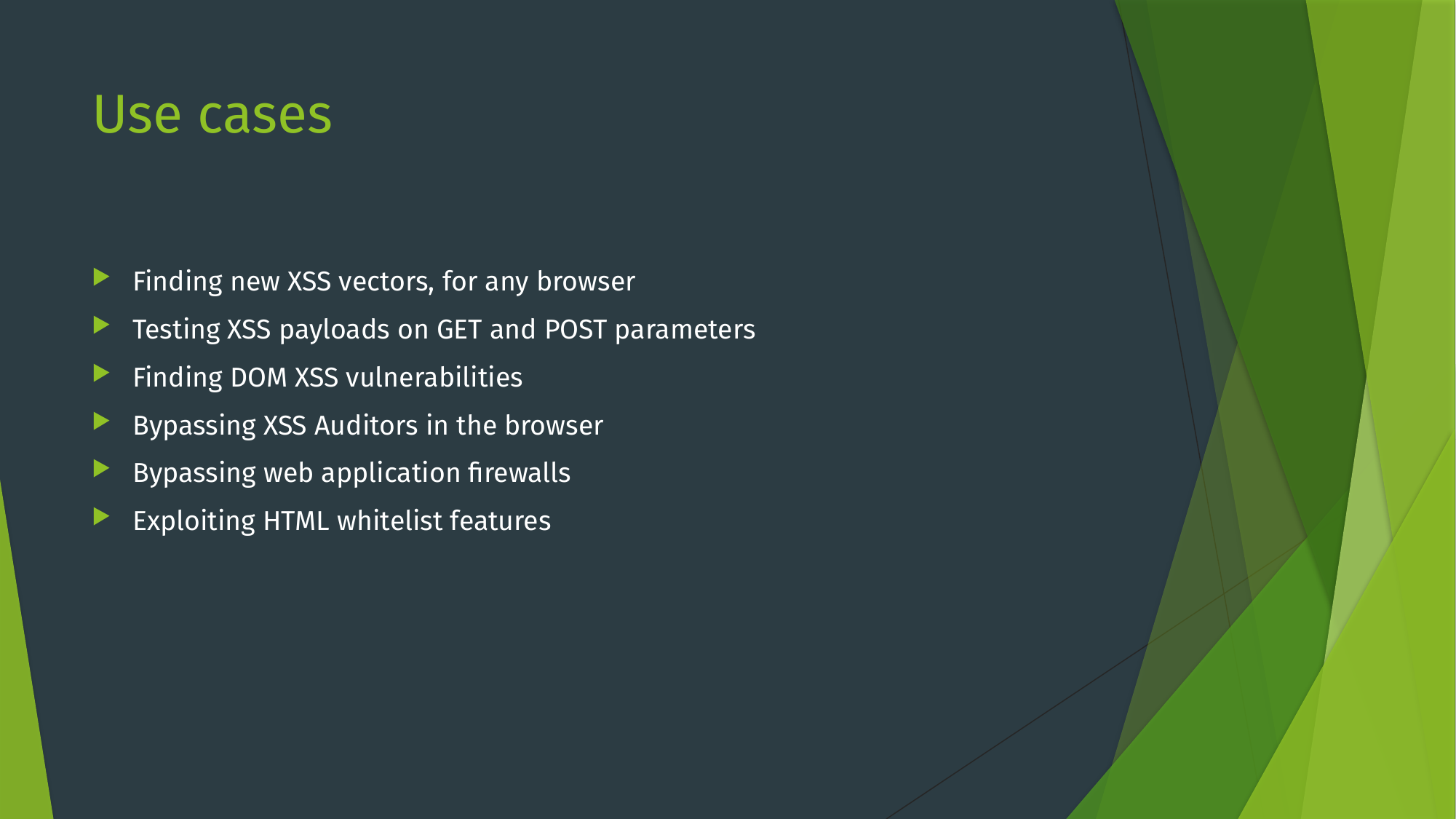

# Use cases
Finding new XSS vectors, for any browser
Testing XSS payloads on GET and POST parameters
Finding DOM XSS vulnerabilities
Bypassing XSS Auditors in the browser
Bypassing web application firewalls
Exploiting HTML whitelist features